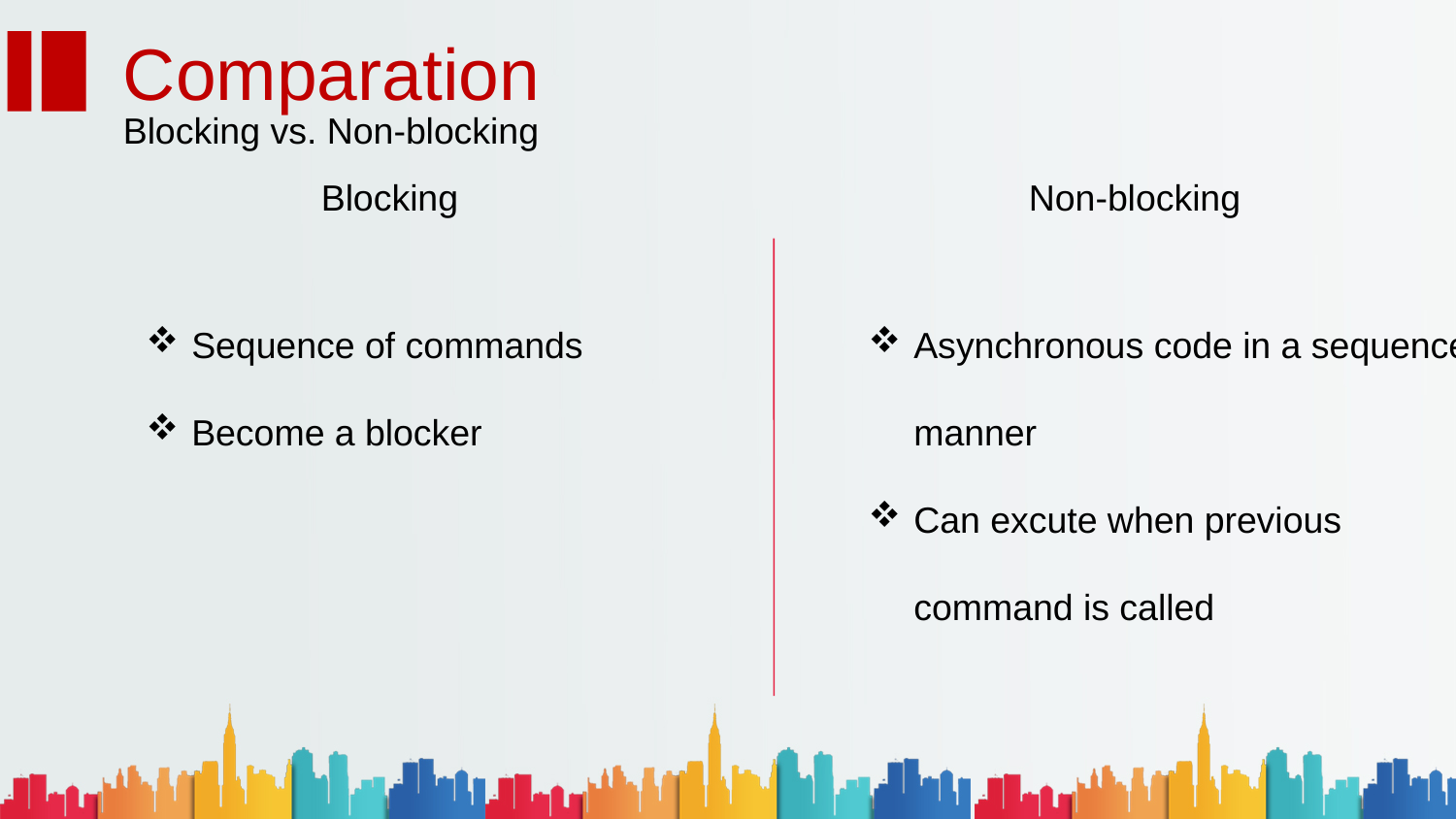

Comparation

Blocking vs. Non-blocking
Blocking
Non-blocking

Sequence of commands
Become a blocker
Asynchronous code in a sequence manner
Can excute when previous command is called